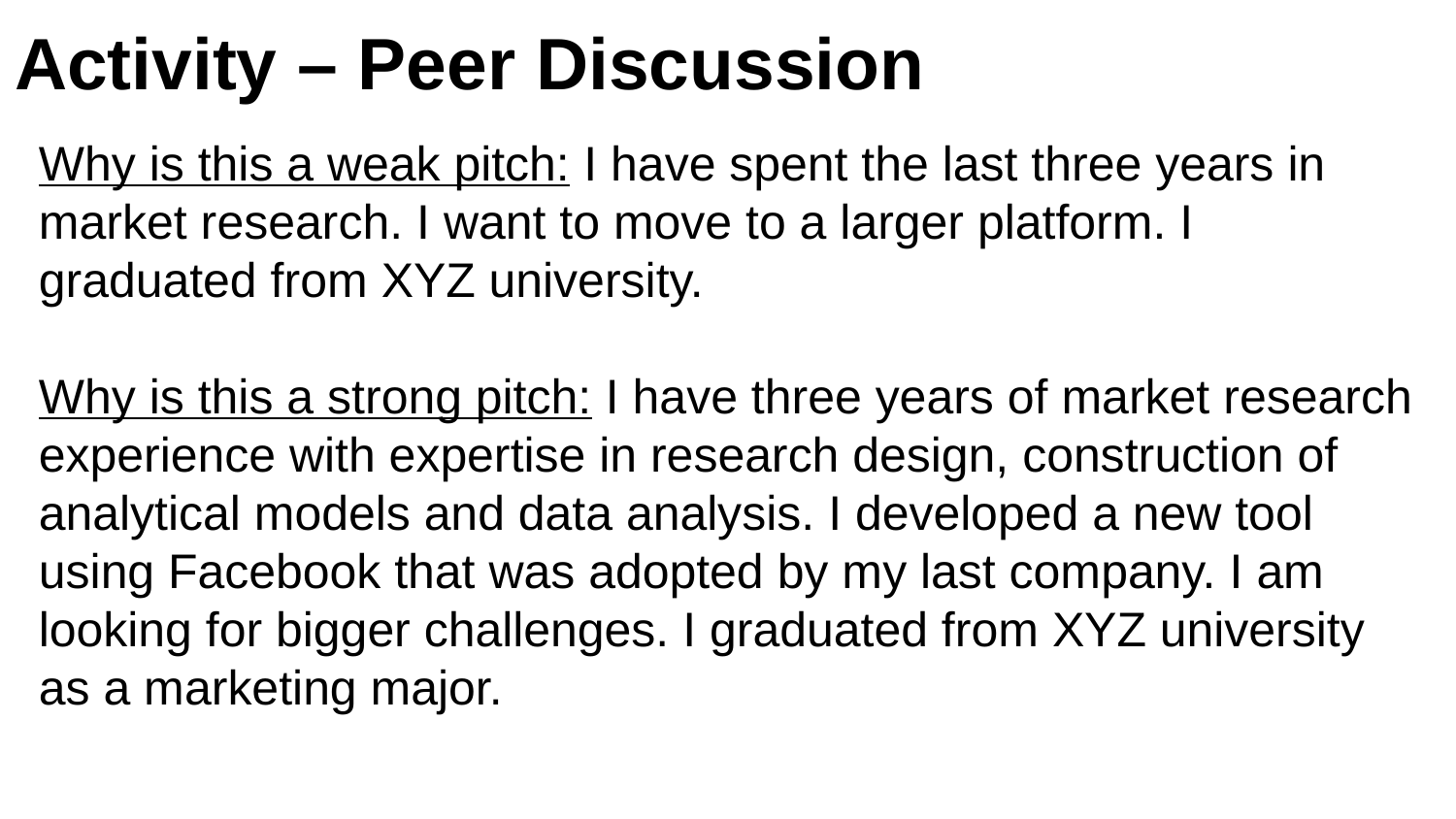

# Activity – Peer Discussion
Why is this a weak pitch: I have spent the last three years in market research. I want to move to a larger platform. I graduated from XYZ university.

Why is this a strong pitch: I have three years of market research experience with expertise in research design, construction of analytical models and data analysis. I developed a new tool using Facebook that was adopted by my last company. I am looking for bigger challenges. I graduated from XYZ university as a marketing major.